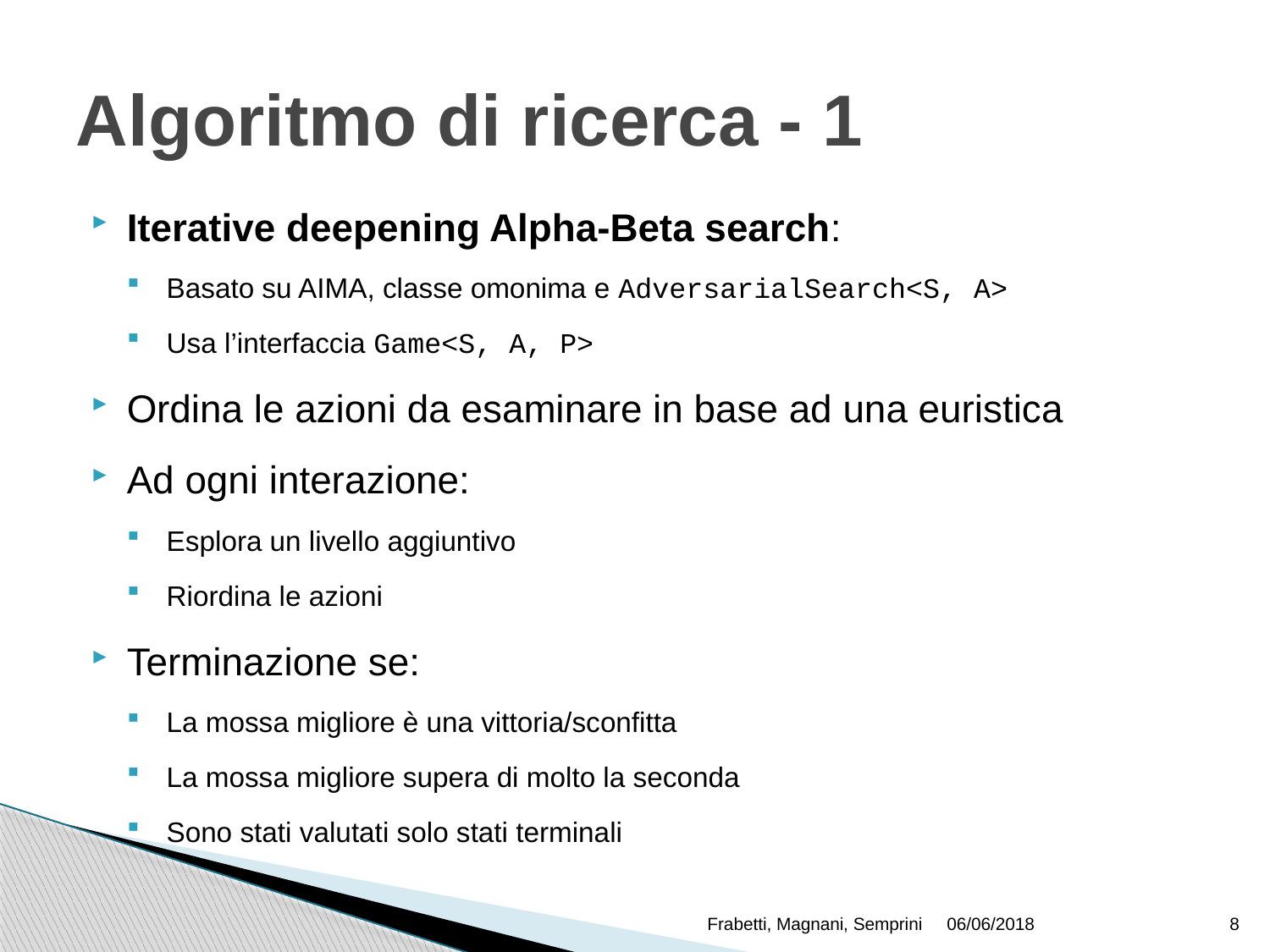

# Algoritmo di ricerca - 1
Iterative deepening Alpha-Beta search:
Basato su AIMA, classe omonima e AdversarialSearch<S, A>
Usa l’interfaccia Game<S, A, P>
Ordina le azioni da esaminare in base ad una euristica
Ad ogni interazione:
Esplora un livello aggiuntivo
Riordina le azioni
Terminazione se:
La mossa migliore è una vittoria/sconfitta
La mossa migliore supera di molto la seconda
Sono stati valutati solo stati terminali
Frabetti, Magnani, Semprini
06/06/2018
8